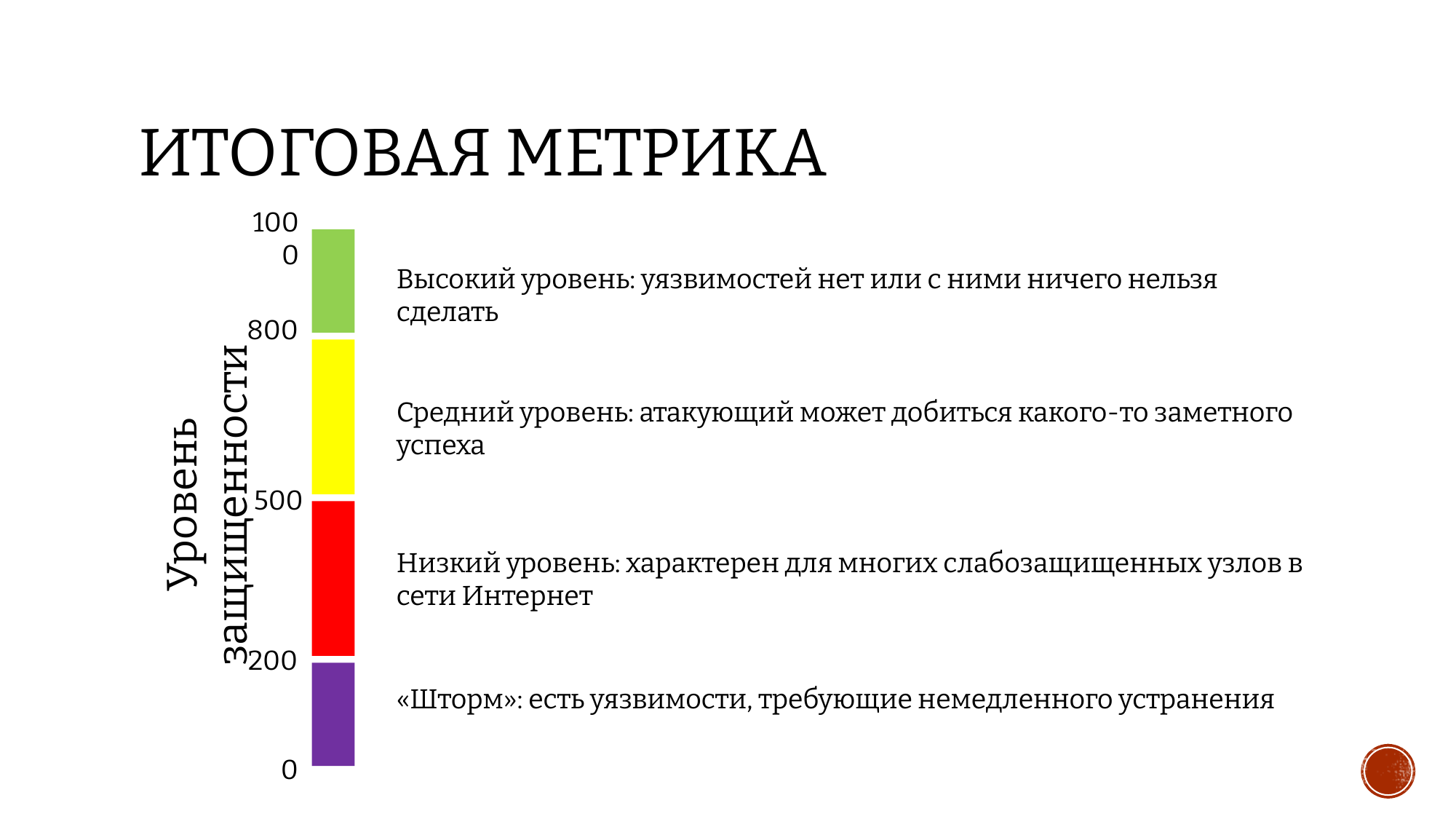

# Итоговая метрика
1000

Высокий уровень: уязвимостей нет или с ними ничего нельзя сделать
800

Средний уровень: атакующий может добиться какого-то заметного успеха
Уровень защищенности
500

Низкий уровень: характерен для многих слабозащищенных узлов в сети Интернет
200

«Шторм»: есть уязвимости, требующие немедленного устранения
0